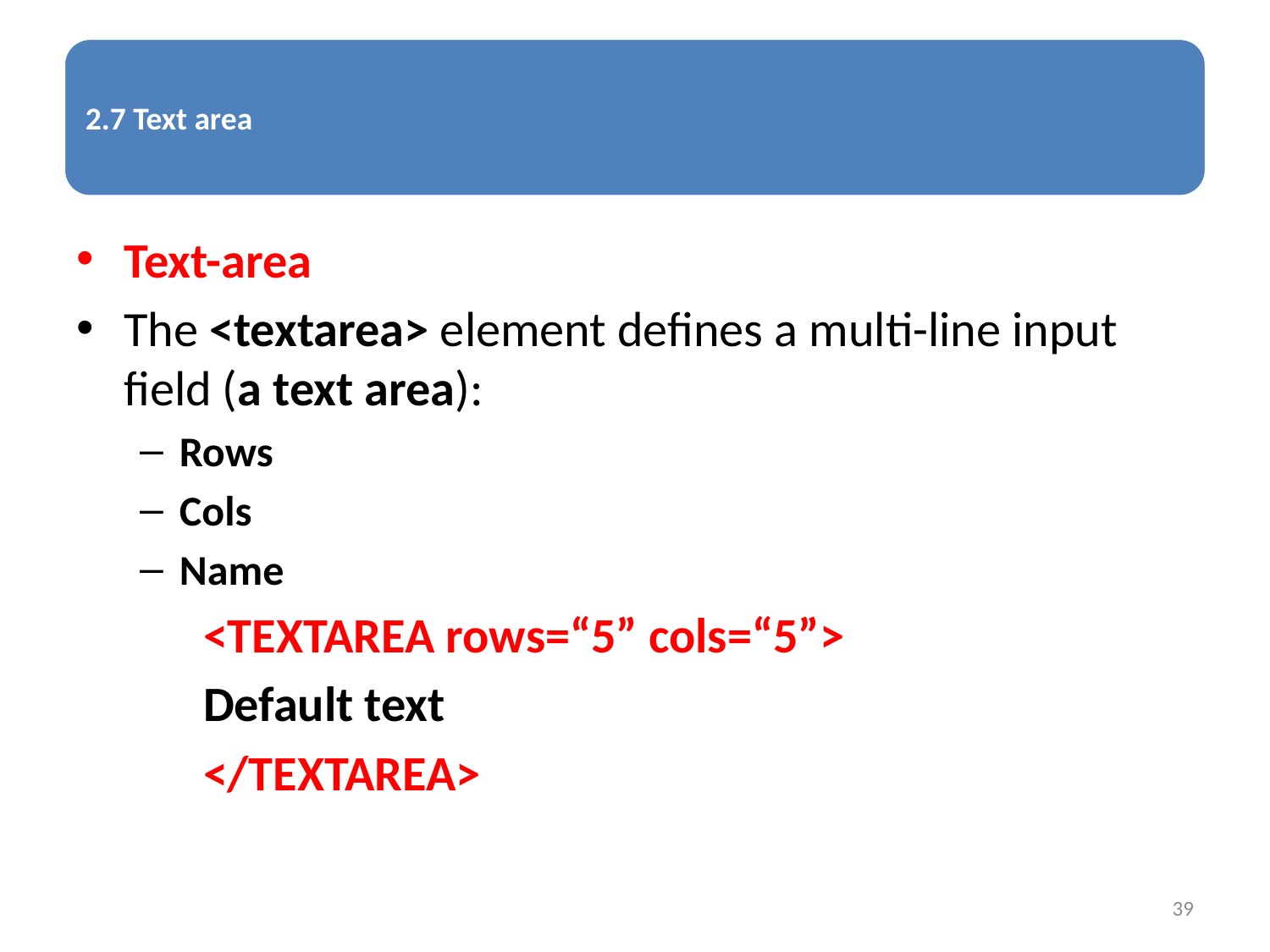

2.7 Text area
Text-area
The <textarea> element defines a multi-line input field (a text area):
Rows
Cols
Name
<TEXTAREA rows=“5” cols=“5”>
Default text
</TEXTAREA>

39